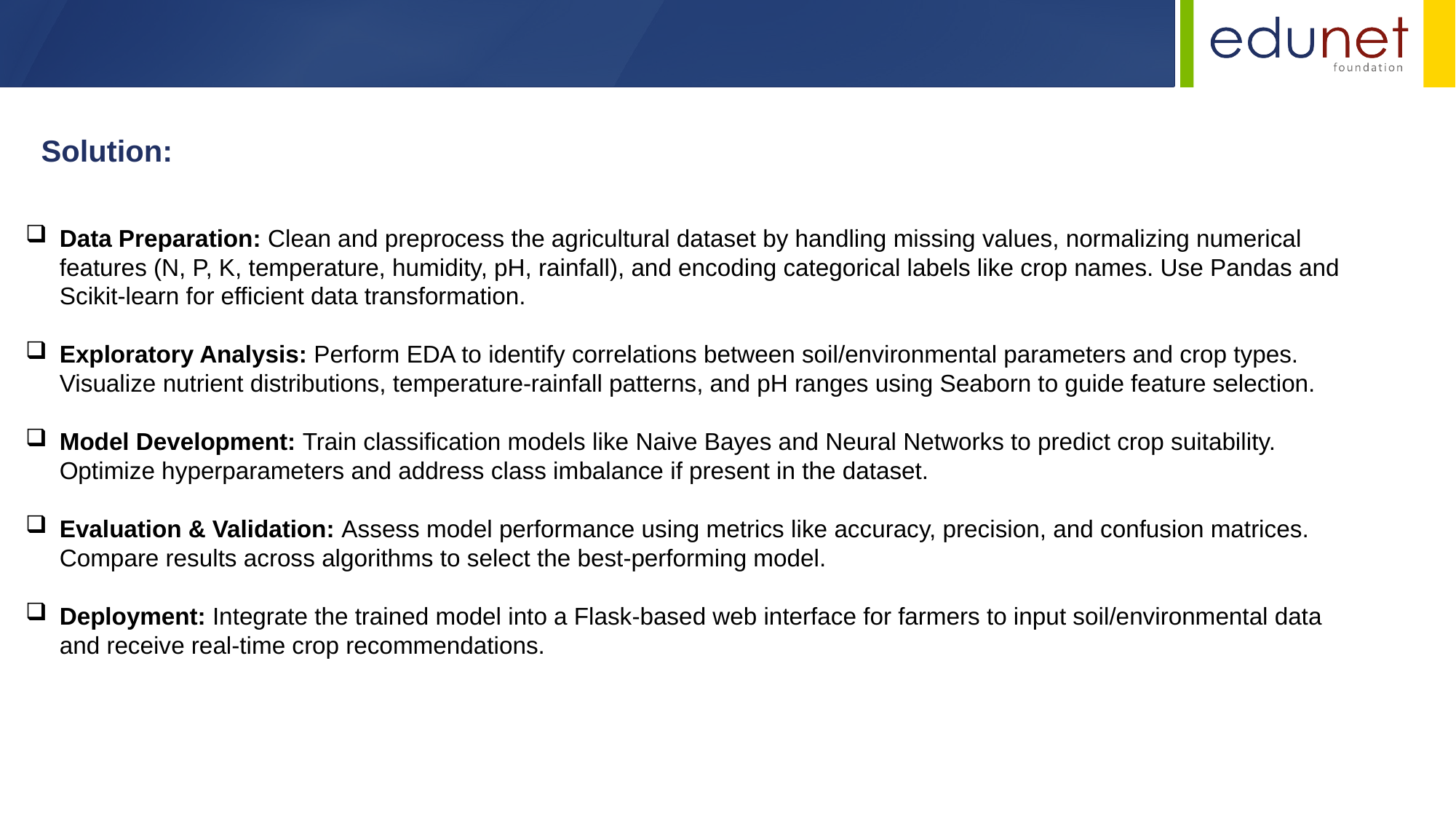

Solution:
Data Preparation: Clean and preprocess the agricultural dataset by handling missing values, normalizing numerical features (N, P, K, temperature, humidity, pH, rainfall), and encoding categorical labels like crop names. Use Pandas and Scikit-learn for efficient data transformation.

Exploratory Analysis: Perform EDA to identify correlations between soil/environmental parameters and crop types. Visualize nutrient distributions, temperature-rainfall patterns, and pH ranges using Seaborn to guide feature selection.

Model Development: Train classification models like Naive Bayes and Neural Networks to predict crop suitability. Optimize hyperparameters and address class imbalance if present in the dataset.

Evaluation & Validation: Assess model performance using metrics like accuracy, precision, and confusion matrices. Compare results across algorithms to select the best-performing model.

Deployment: Integrate the trained model into a Flask-based web interface for farmers to input soil/environmental data and receive real-time crop recommendations.